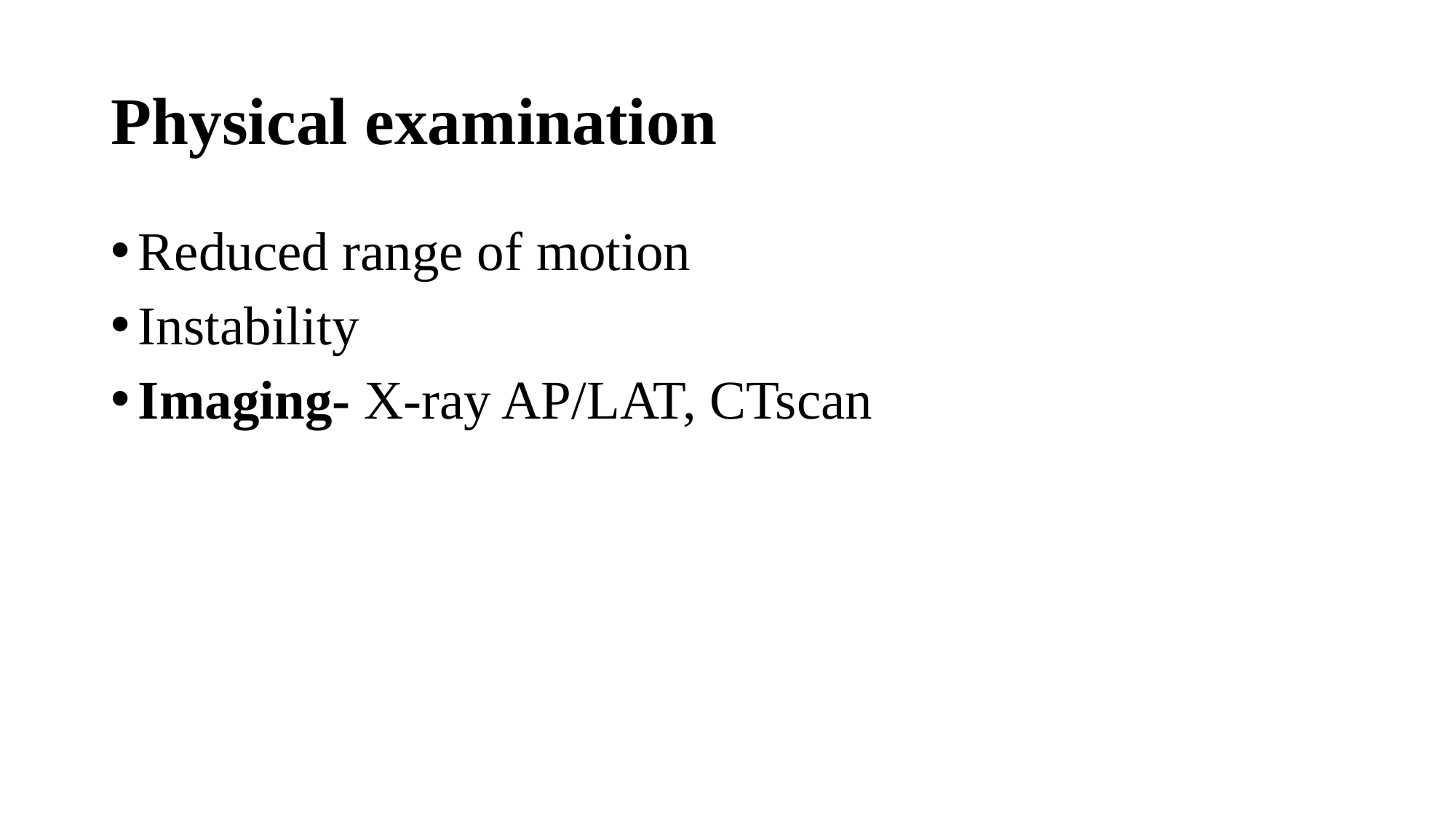

# Physical examination
Reduced range of motion
Instability
Imaging- X-ray AP/LAT, CTscan